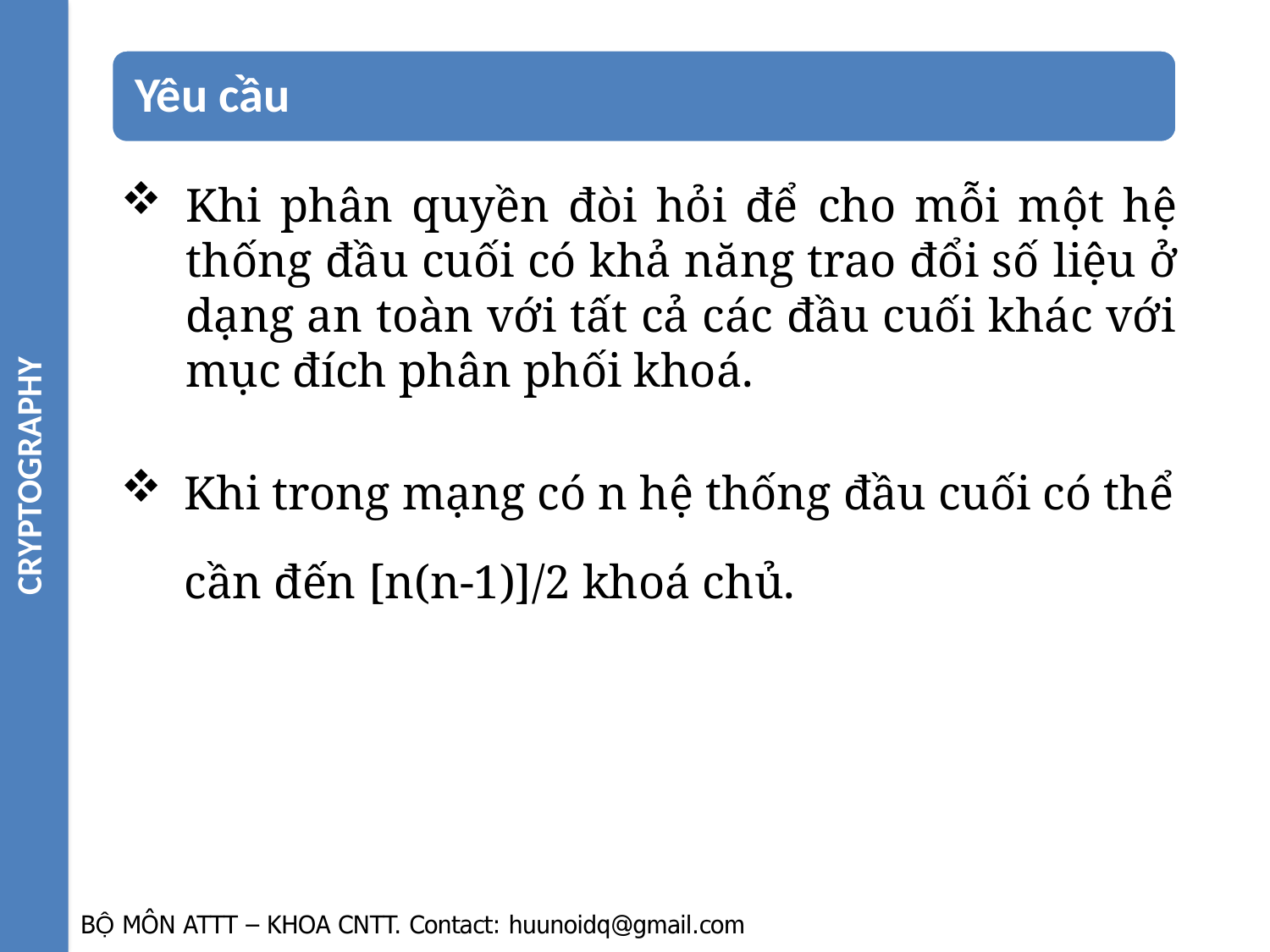

CRYPTOGRAPHY
Yêu cầu
Khi phân quyền đòi hỏi để cho mỗi một hệ thống đầu cuối có khả năng trao đổi số liệu ở dạng an toàn với tất cả các đầu cuối khác với mục đích phân phối khoá.
Khi trong mạng có n hệ thống đầu cuối có thể cần đến [n(n-1)]/2 khoá chủ.
BỘ MÔN ATTT – KHOA CNTT. Contact: huunoidq@gmail.com